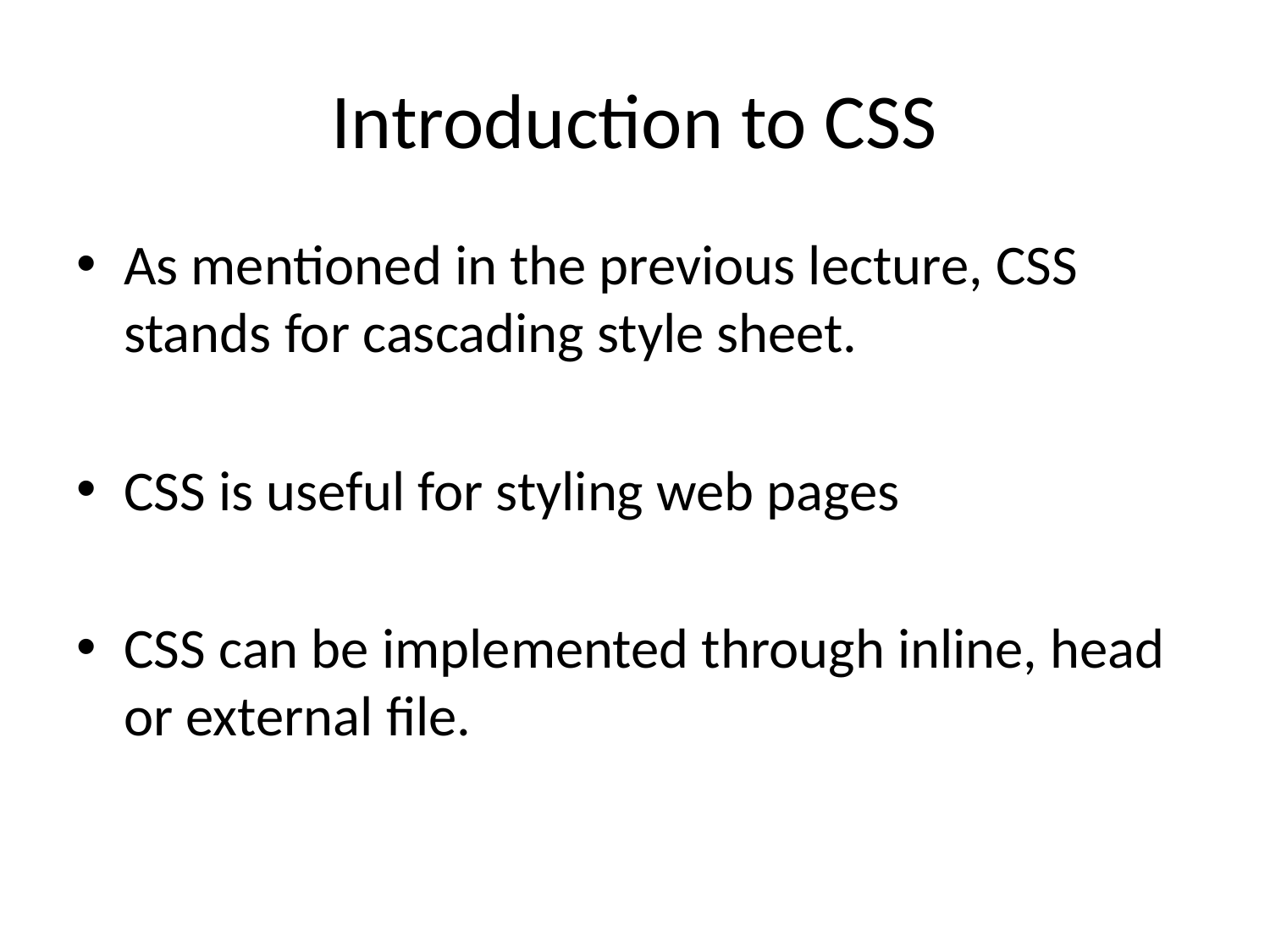

# Introduction to CSS
As mentioned in the previous lecture, CSS stands for cascading style sheet.

CSS is useful for styling web pages

CSS can be implemented through inline, head or external file.